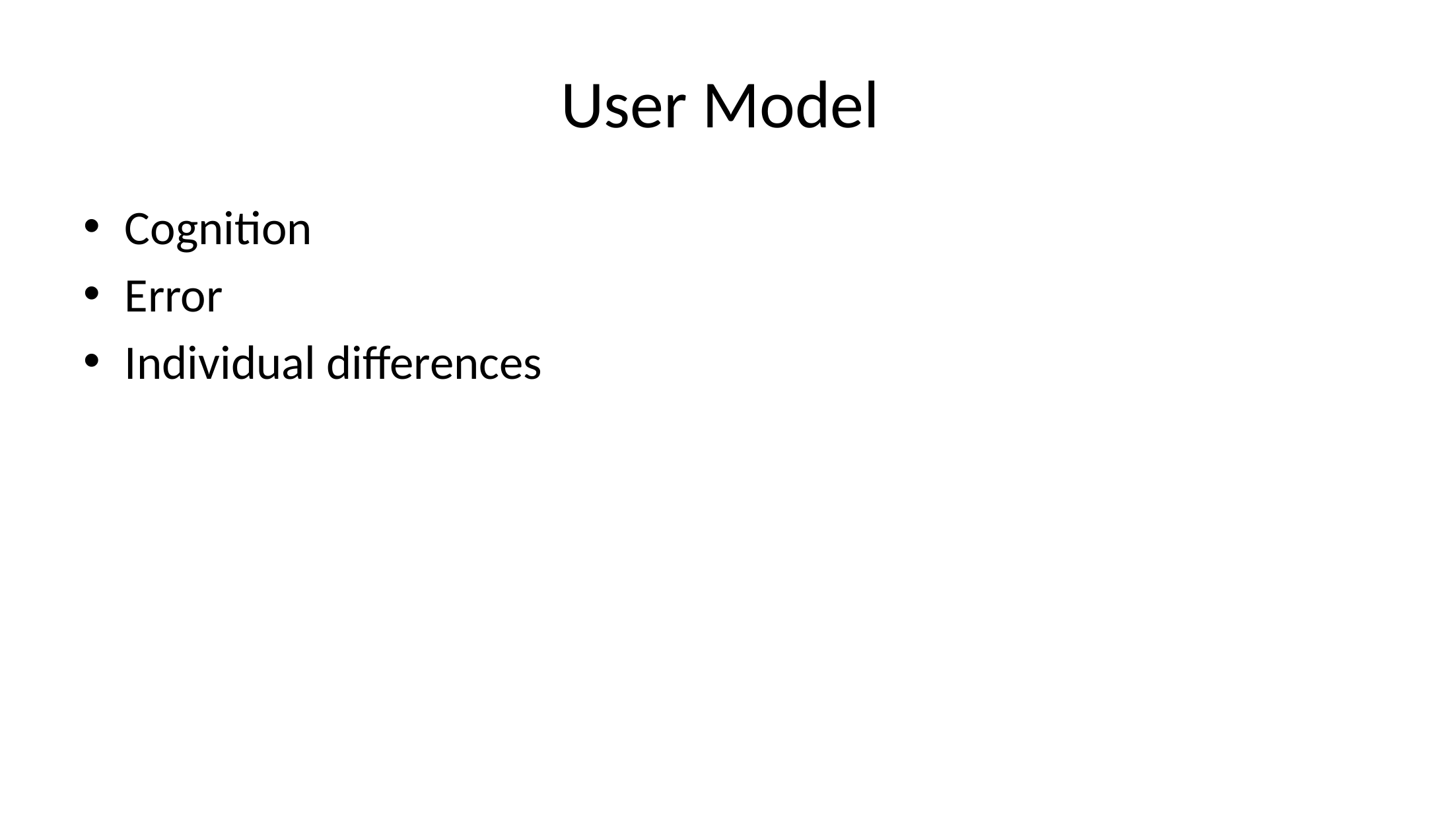

# User Model
Cognition
Error
Individual differences